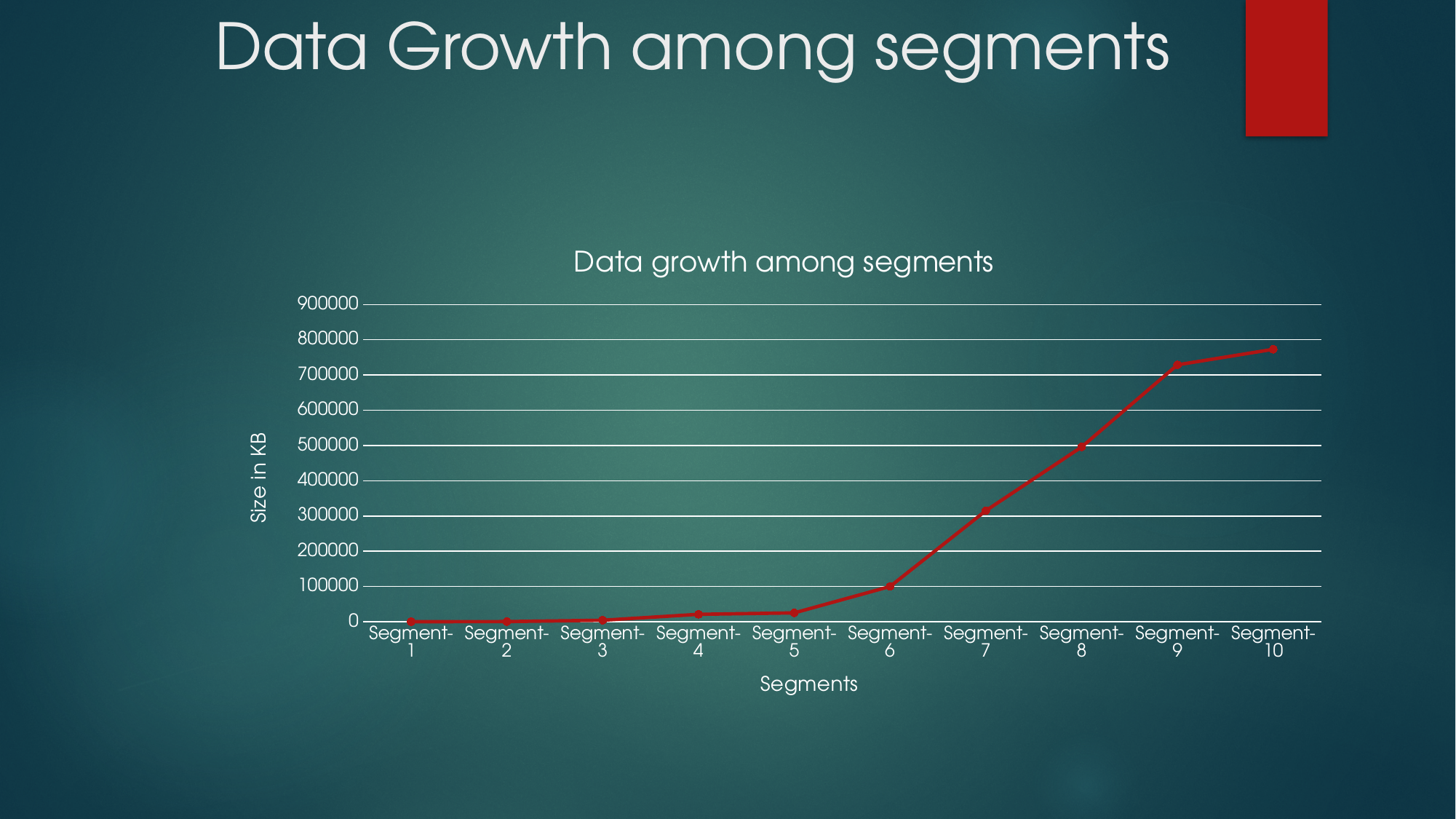

# Data Growth among segments

### Chart: Data growth among segments

| Category | Series 1 |
|---|---|
| Segment-1 | 26.8 |
| Segment-2 | 383.0 |
| Segment-3 | 4250.0 |
| Segment-4 | 21000.0 |
| Segment-5 | 25100.0 |
| Segment-6 | 100000.0 |
| Segment-7 | 315000.0 |
| Segment-8 | 496000.0 |
| Segment-9 | 729000.0 |
| Segment-10 | 773000.0 |